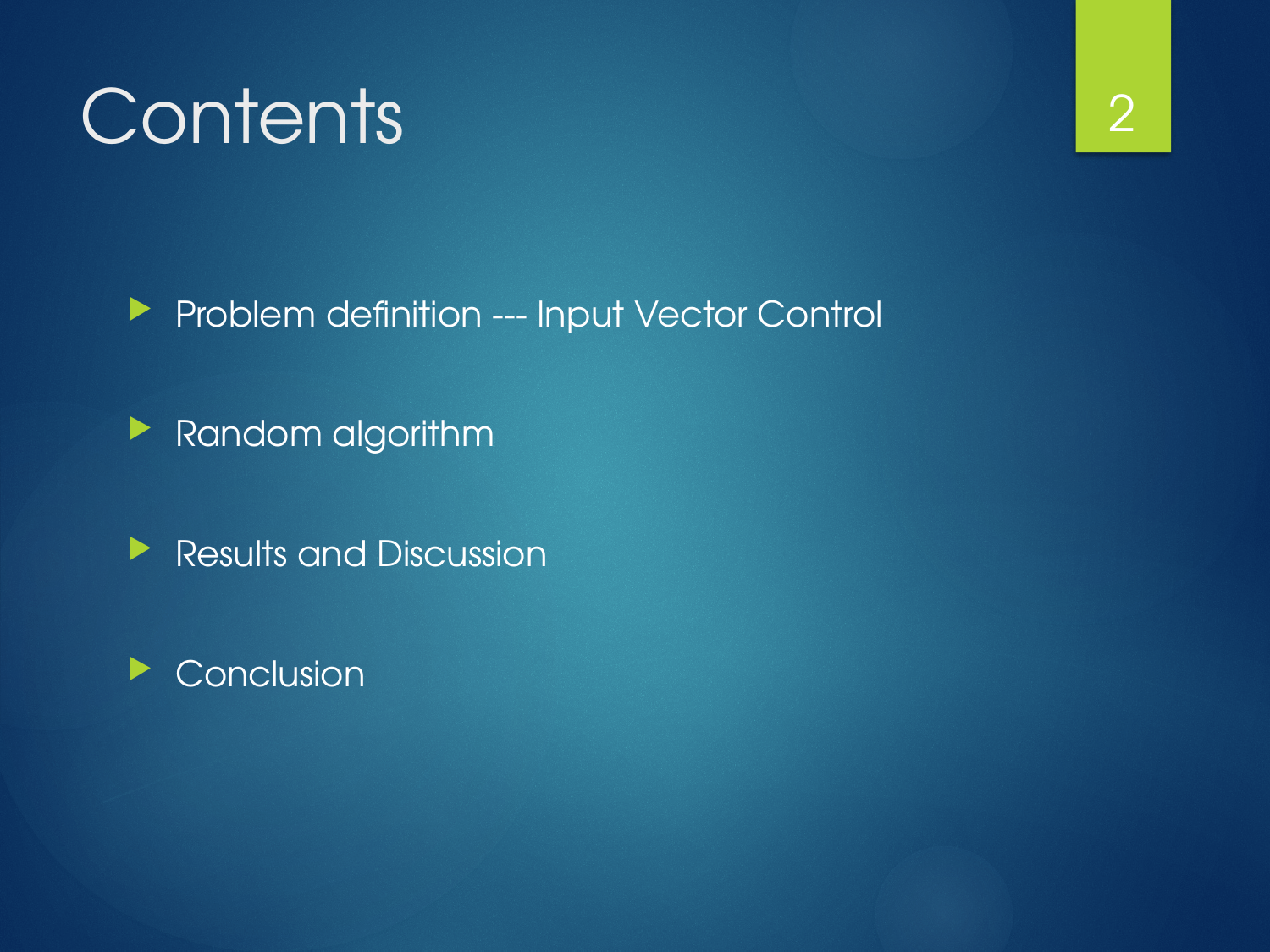

2
# Contents
Problem definition --- Input Vector Control

Random algorithm

Results and Discussion

Conclusion